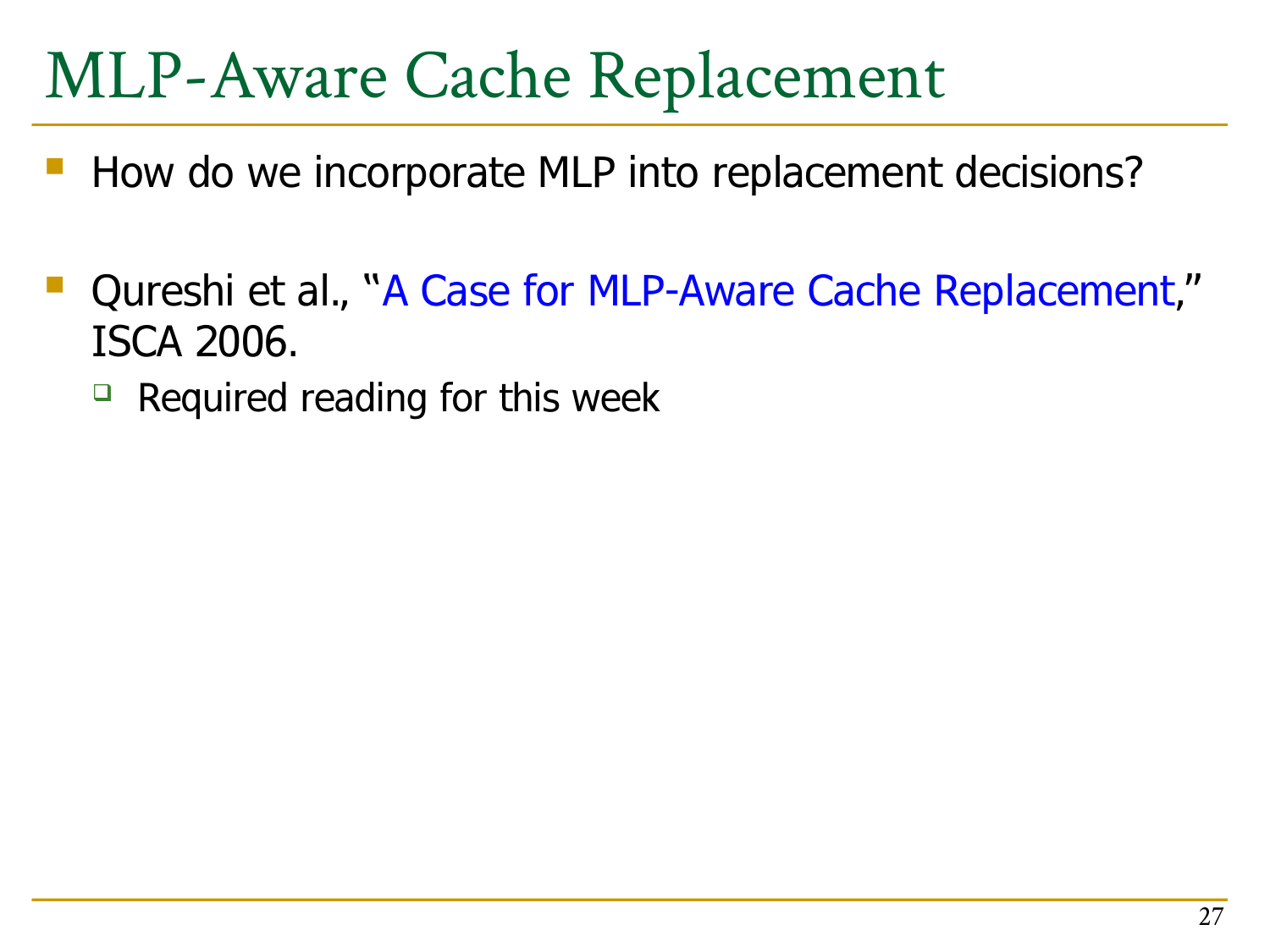

# MLP-Aware Cache Replacement
How do we incorporate MLP into replacement decisions?

Qureshi et al., “A Case for MLP-Aware Cache Replacement,” ISCA 2006.
Required reading for this week

27